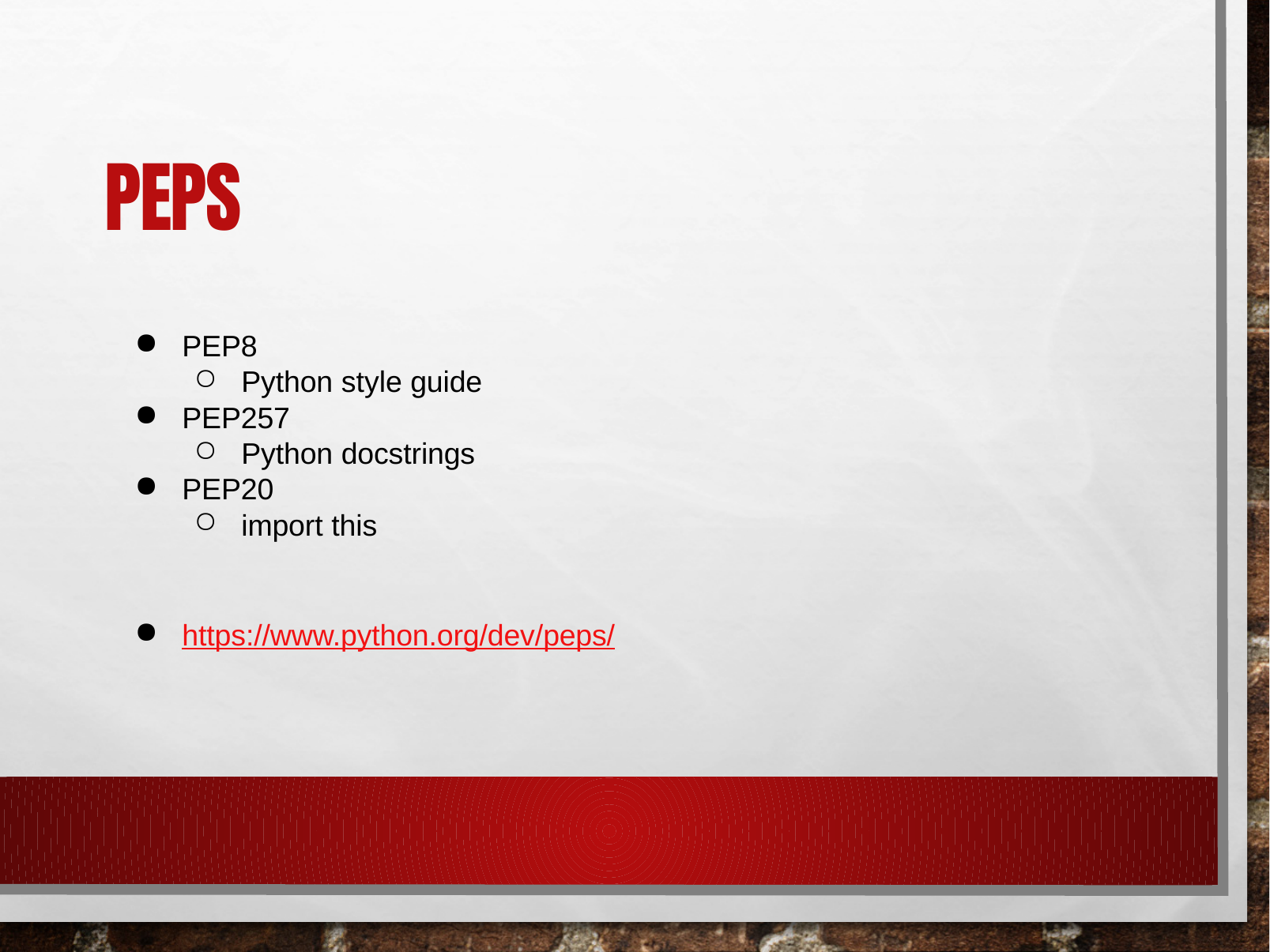

# PEPs
PEP8
Python style guide
PEP257
Python docstrings
PEP20
import this

https://www.python.org/dev/peps/